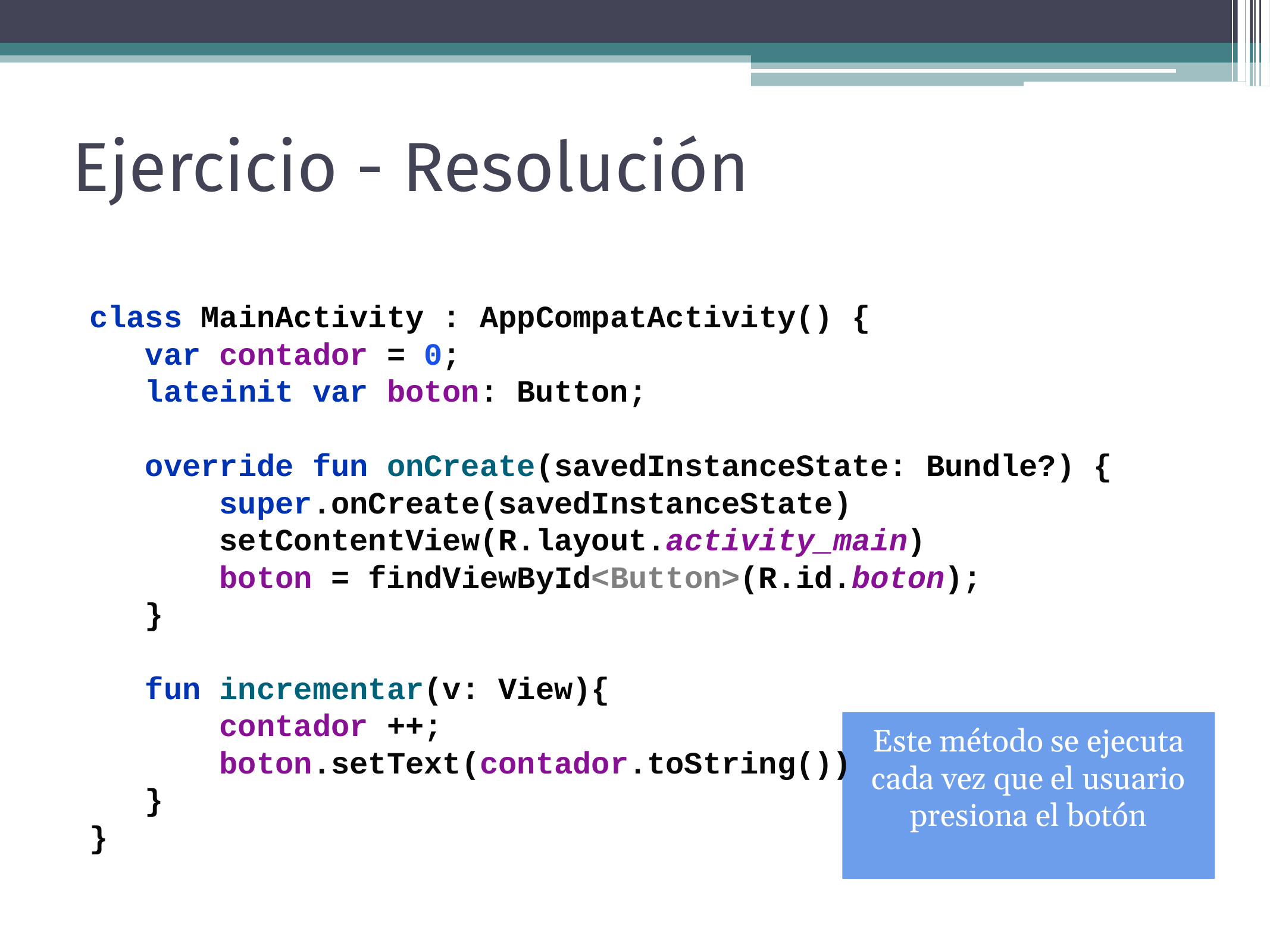

Ejercicio - Resolución
class MainActivity : AppCompatActivity() {
   var contador = 0;
   lateinit var boton: Button;

   override fun onCreate(savedInstanceState: Bundle?) {
       super.onCreate(savedInstanceState)
       setContentView(R.layout.activity_main)
       boton = findViewById<Button>(R.id.boton);
   }

   fun incrementar(v: View){
       contador ++;
       boton.setText(contador.toString())
   }
}
Este método se ejecuta cada vez que el usuario presiona el botón